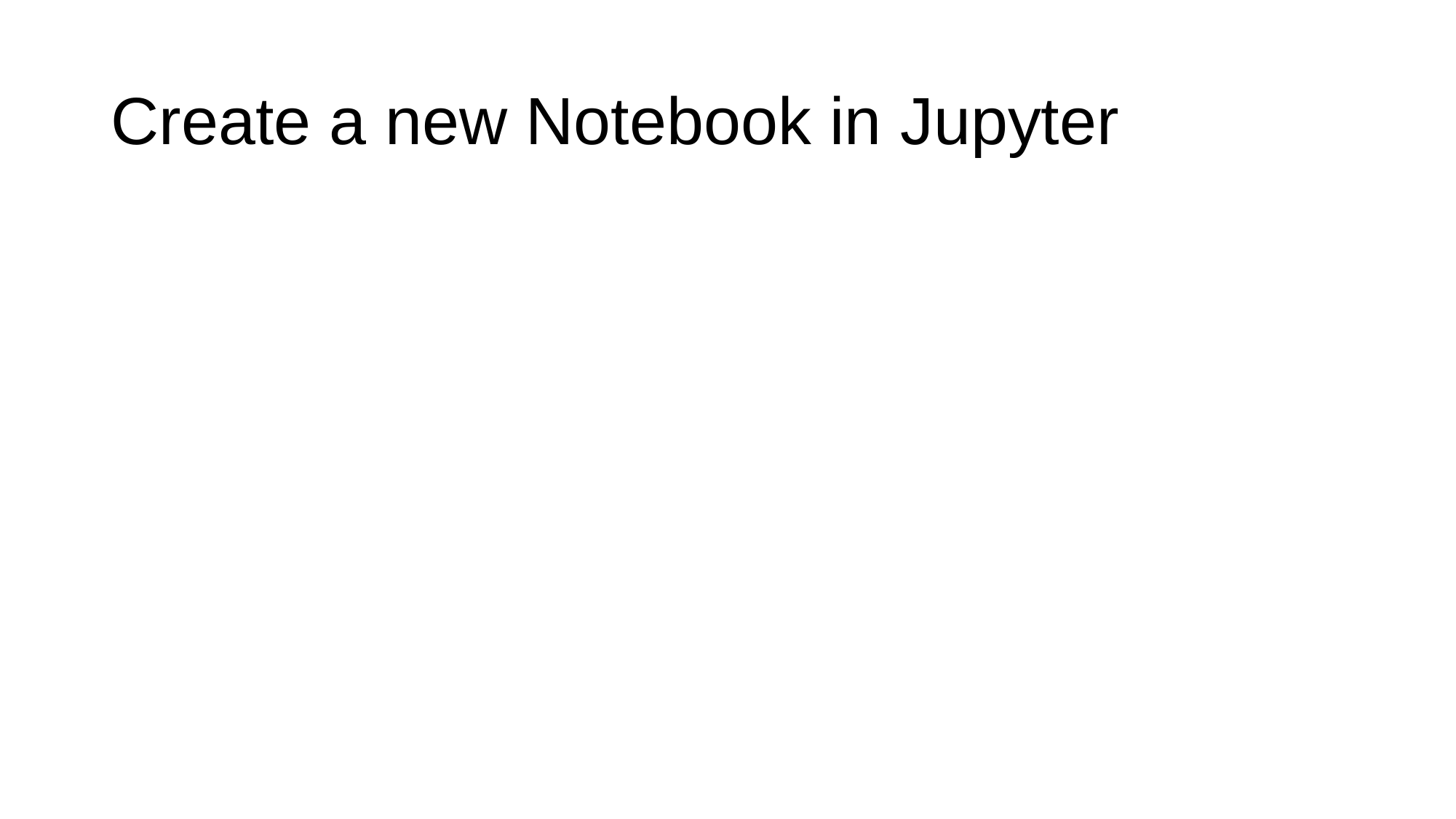

# Create a new Notebook in Jupyter